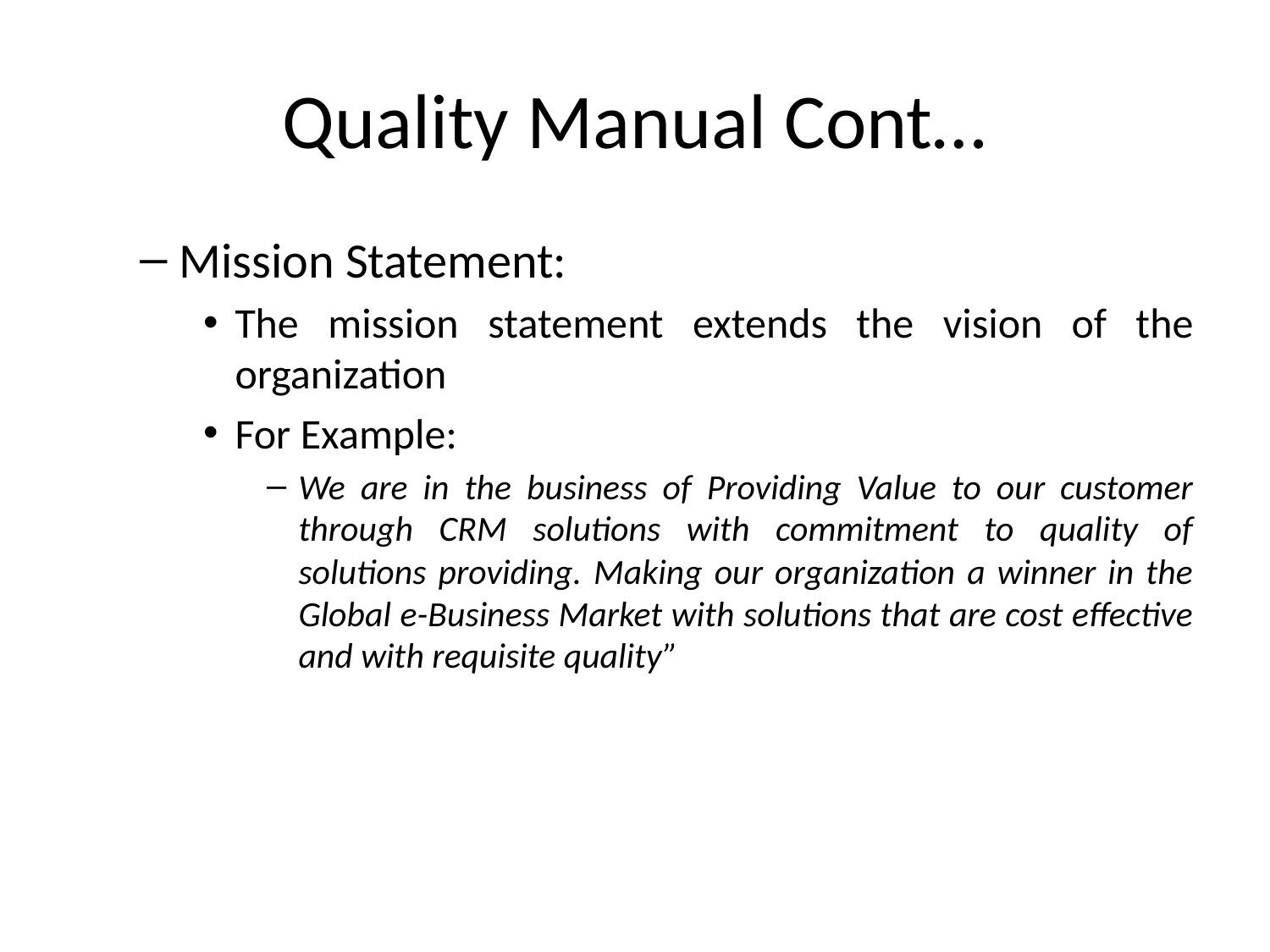

# Quality Manual Cont…
Mission Statement:
The mission statement extends the vision of the organization
For Example:
We are in the business of Providing Value to our customer through CRM solutions with commitment to quality of solutions providing. Making our organization a winner in the Global e-Business Market with solutions that are cost effective and with requisite quality”